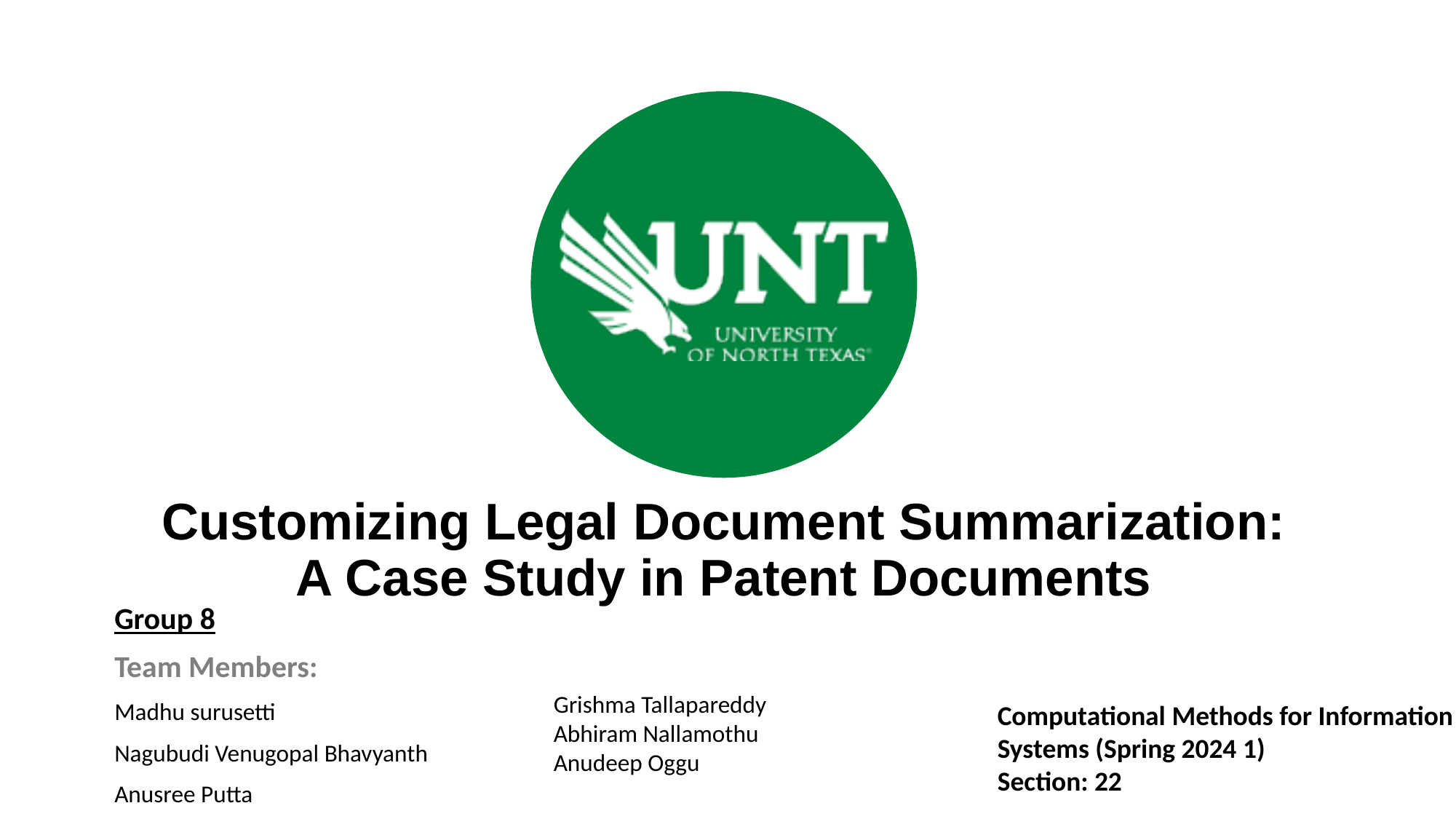

Customizing Legal Document Summarization: A Case Study in Patent Documents
Group 8
Team Members:
Madhu surusetti
Nagubudi Venugopal Bhavyanth
Anusree Putta

Grishma Tallapareddy
Abhiram Nallamothu
Anudeep Oggu
Computational Methods for Information Systems (Spring 2024 1)
Section: 22